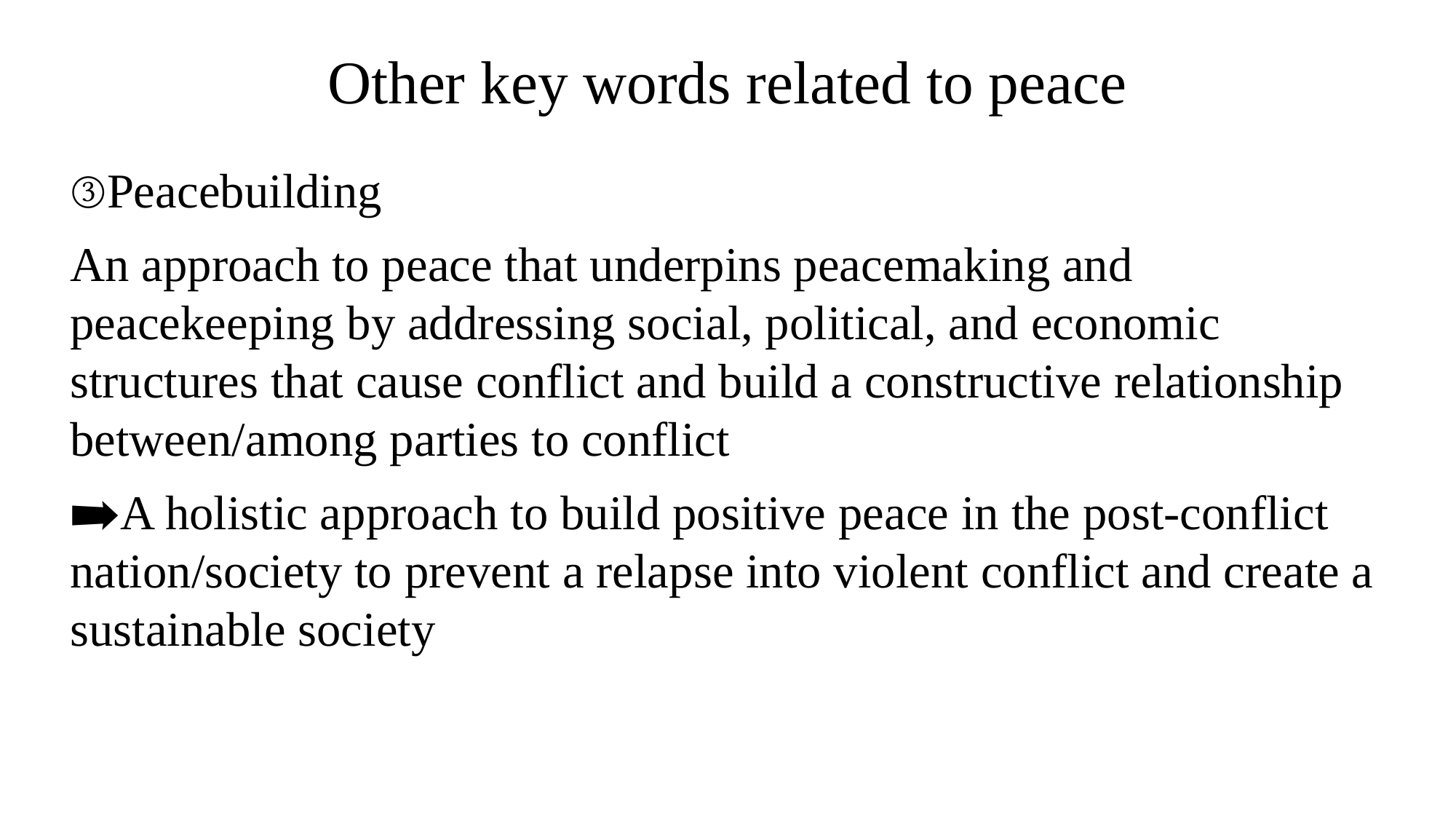

# Other key words related to peace
③Peacebuilding
An approach to peace that underpins peacemaking and peacekeeping by addressing social, political, and economic structures that cause conflict and build a constructive relationship between/among parties to conflict
➡A holistic approach to build positive peace in the post-conflict nation/society to prevent a relapse into violent conflict and create a sustainable society